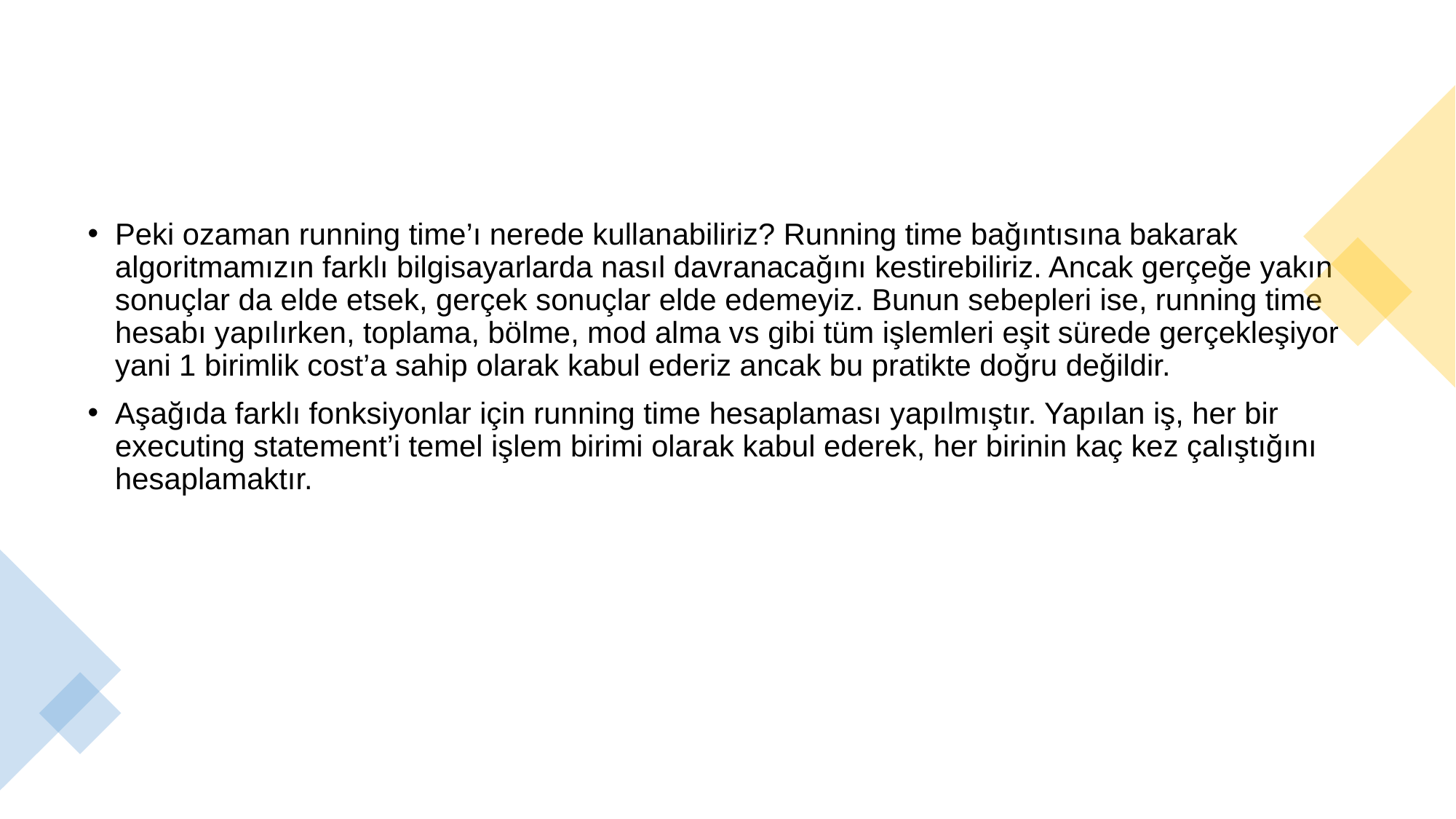

Peki ozaman running time’ı nerede kullanabiliriz? Running time bağıntısına bakarak algoritmamızın farklı bilgisayarlarda nasıl davranacağını kestirebiliriz. Ancak gerçeğe yakın sonuçlar da elde etsek, gerçek sonuçlar elde edemeyiz. Bunun sebepleri ise, running time hesabı yapılırken, toplama, bölme, mod alma vs gibi tüm işlemleri eşit sürede gerçekleşiyor yani 1 birimlik cost’a sahip olarak kabul ederiz ancak bu pratikte doğru değildir.
Aşağıda farklı fonksiyonlar için running time hesaplaması yapılmıştır. Yapılan iş, her bir executing statement’i temel işlem birimi olarak kabul ederek, her birinin kaç kez çalıştığını hesaplamaktır.